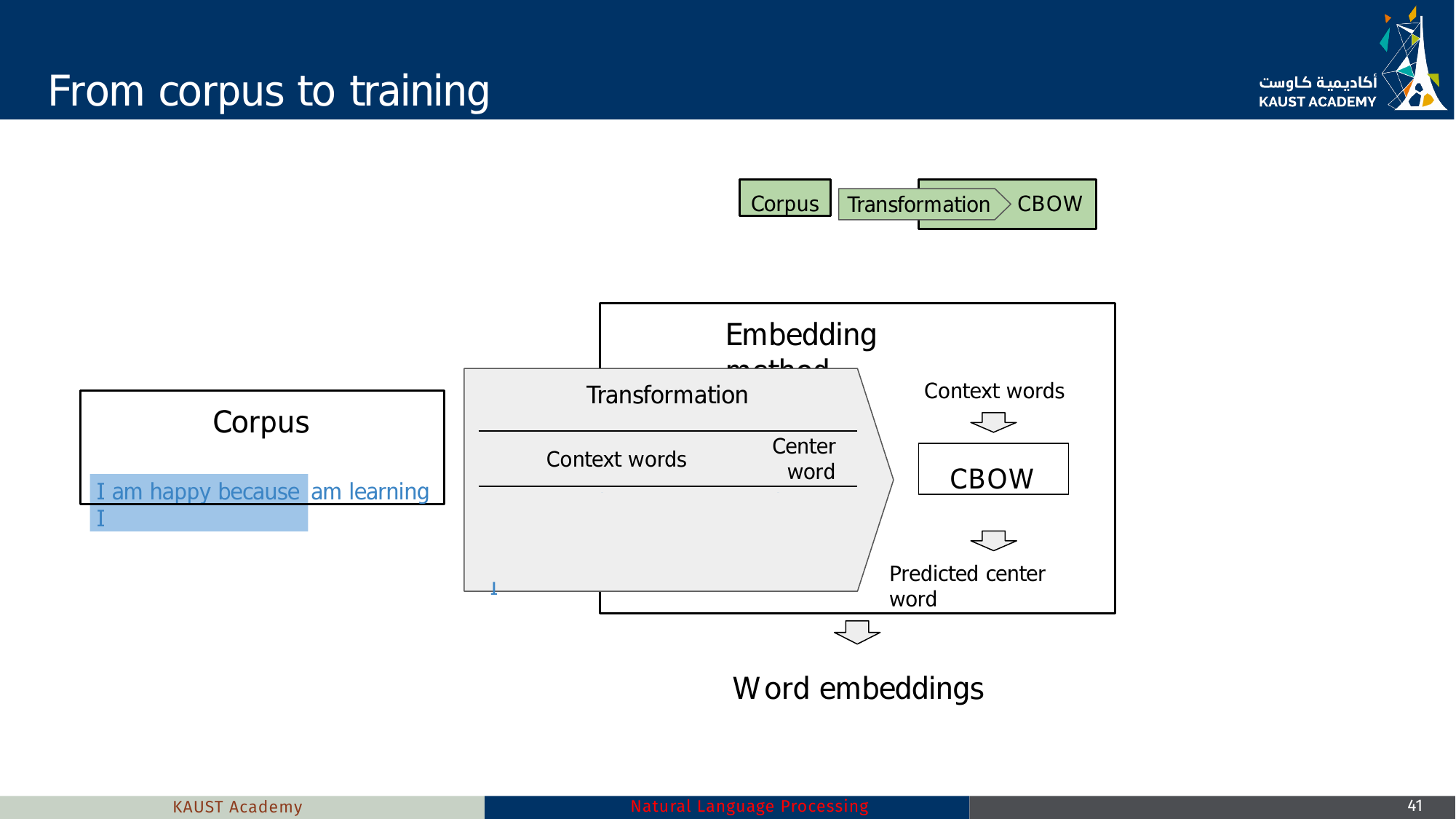

# From corpus to training

Corpus

CBOW
Transformation

Embedding method

Context words
Transformation
Corpus

am learning

Center  word
CBOW
Context words
I am happy because I
I am because I	happy

am happy I am	because
happy because am learning	I
Predicted center word

Word embeddings